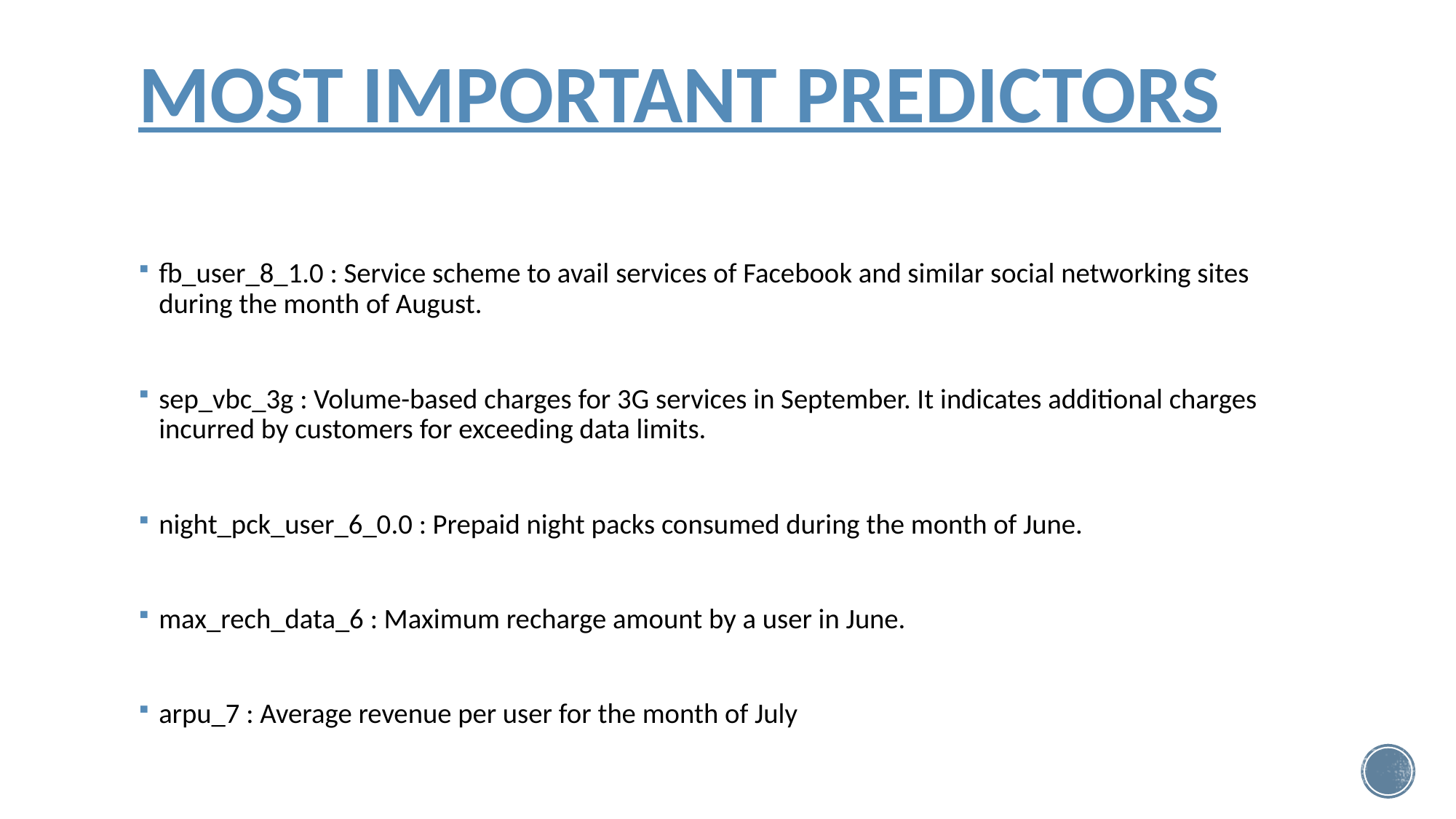

# Most Important predictors
fb_user_8_1.0 : Service scheme to avail services of Facebook and similar social networking sites during the month of August.

sep_vbc_3g : Volume-based charges for 3G services in September. It indicates additional charges incurred by customers for exceeding data limits.

night_pck_user_6_0.0 : Prepaid night packs consumed during the month of June.

max_rech_data_6 : Maximum recharge amount by a user in June.

arpu_7 : Average revenue per user for the month of July